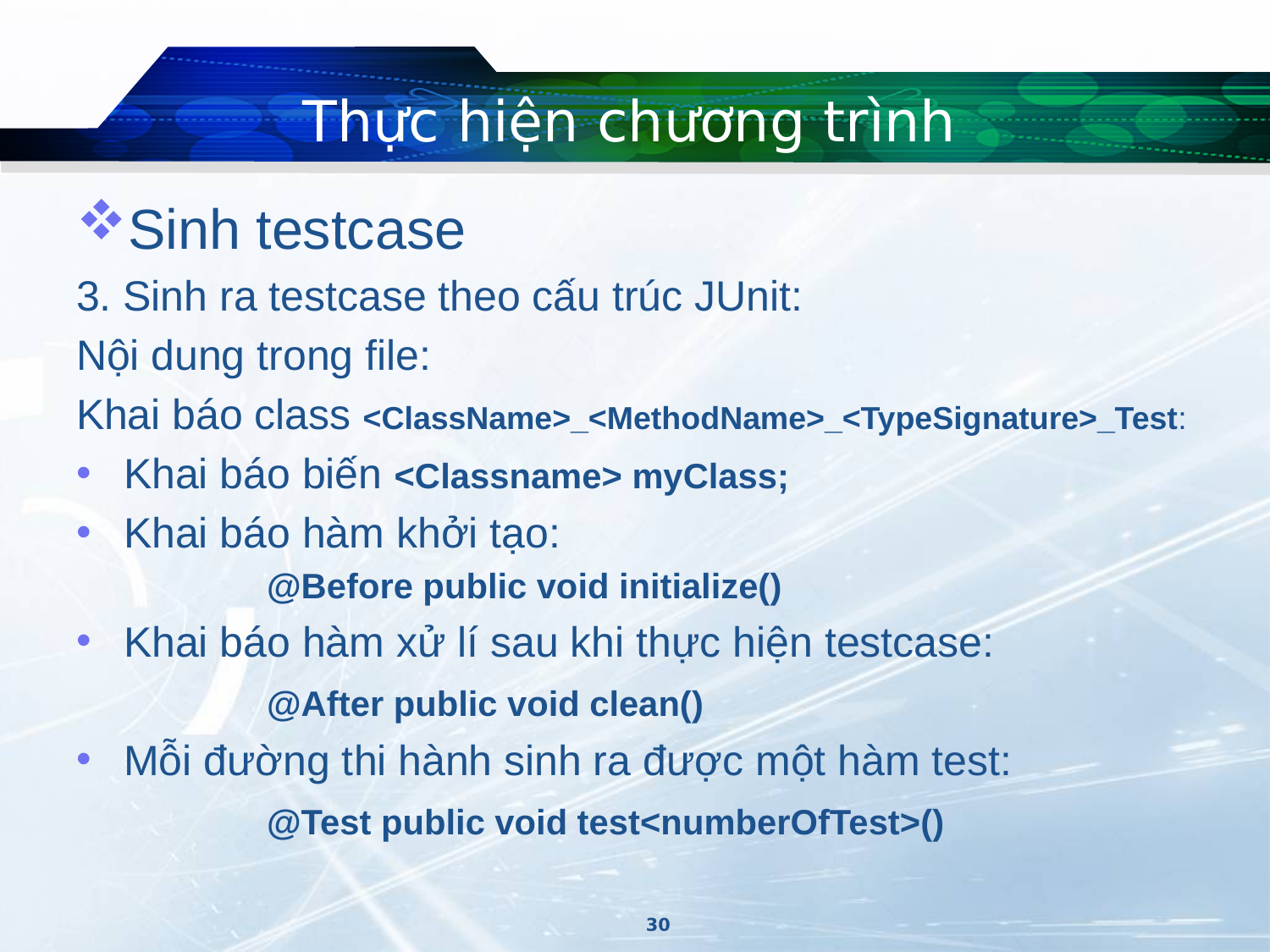

# Thực hiện chương trình
Sinh testcase
3. Sinh ra testcase theo cấu trúc JUnit:
Nội dung trong file:
Khai báo class <ClassName>_<MethodName>_<TypeSignature>_Test:
Khai báo biến <Classname> myClass;
Khai báo hàm khởi tạo:
	@Before public void initialize()
Khai báo hàm xử lí sau khi thực hiện testcase:
	@After public void clean()
Mỗi đường thi hành sinh ra được một hàm test:
	@Test public void test<numberOfTest>()
30